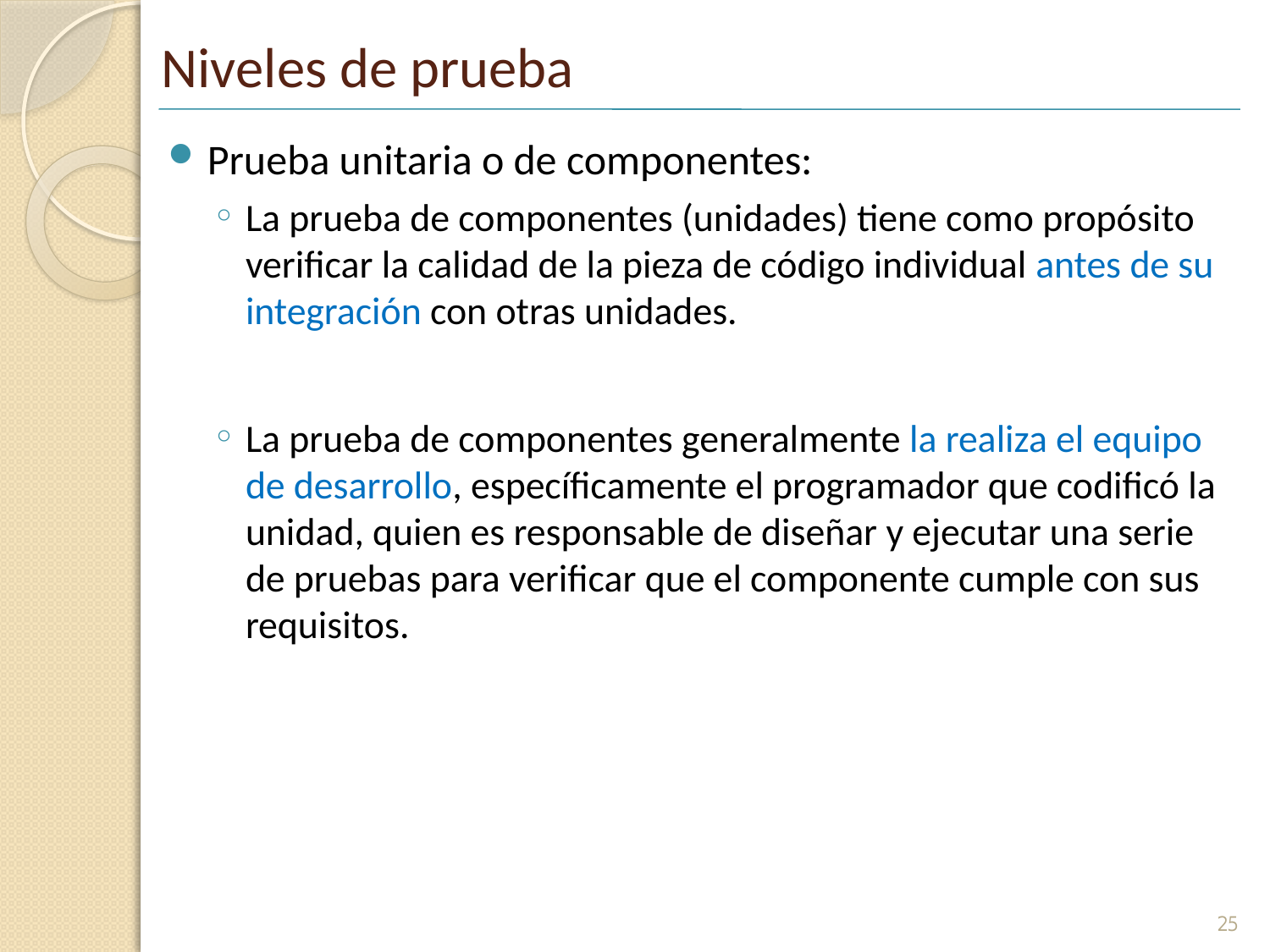

# Niveles de prueba
Prueba unitaria o de componentes:
La prueba de componentes (unidades) tiene como propósito verificar la calidad de la pieza de código individual antes de su integración con otras unidades.

La prueba de componentes generalmente la realiza el equipo de desarrollo, específicamente el programador que codificó la unidad, quien es responsable de diseñar y ejecutar una serie de pruebas para verificar que el componente cumple con sus requisitos.
25